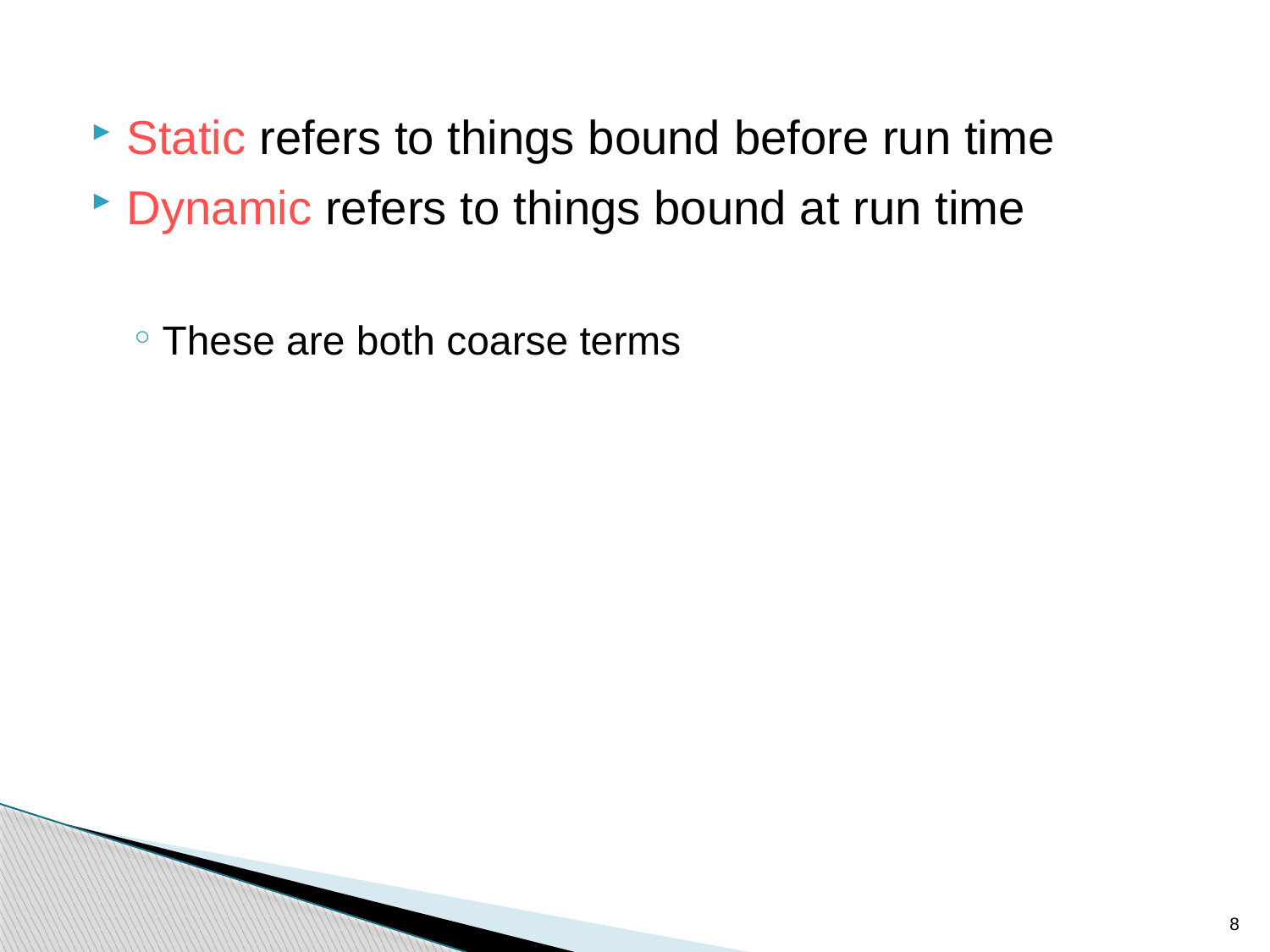

Static refers to things bound before run time
Dynamic refers to things bound at run time

These are both coarse terms

8